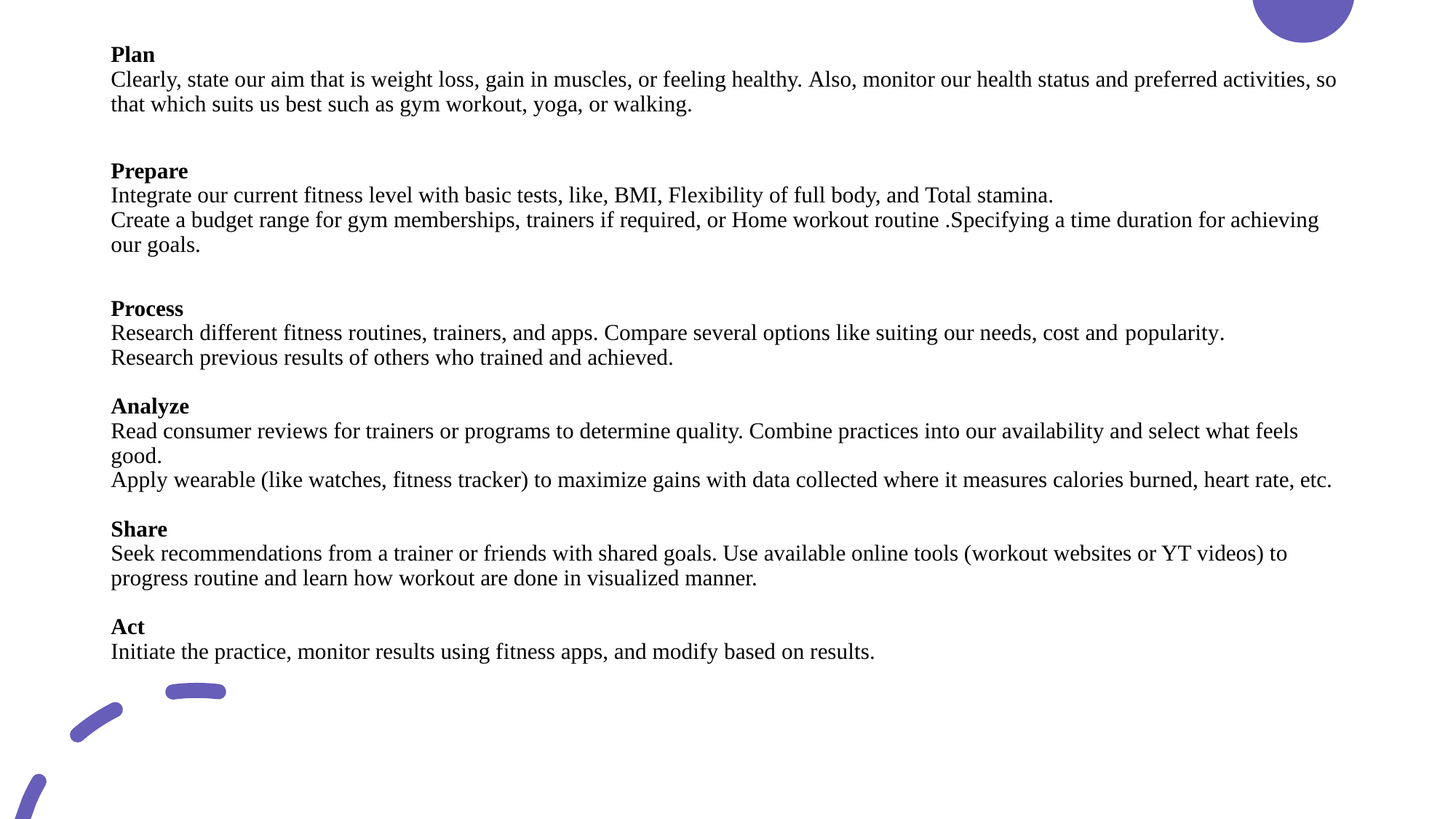

Plan
Clearly, state our aim that is weight loss, gain in muscles, or feeling healthy. Also, monitor our health status and preferred activities, so that which suits us best such as gym workout, yoga, or walking.
Prepare
Integrate our current fitness level with basic tests, like, BMI, Flexibility of full body, and Total stamina.
Create a budget range for gym memberships, trainers if required, or Home workout routine .Specifying a time duration for achieving our goals.
Process
Research different fitness routines, trainers, and apps. Compare several options like suiting our needs, cost and popularity.
Research previous results of others who trained and achieved.
Analyze
Read consumer reviews for trainers or programs to determine quality. Combine practices into our availability and select what feels good.
Apply wearable (like watches, fitness tracker) to maximize gains with data collected where it measures calories burned, heart rate, etc.
Share
Seek recommendations from a trainer or friends with shared goals. Use available online tools (workout websites or YT videos) to progress routine and learn how workout are done in visualized manner.
Act
Initiate the practice, monitor results using fitness apps, and modify based on results.